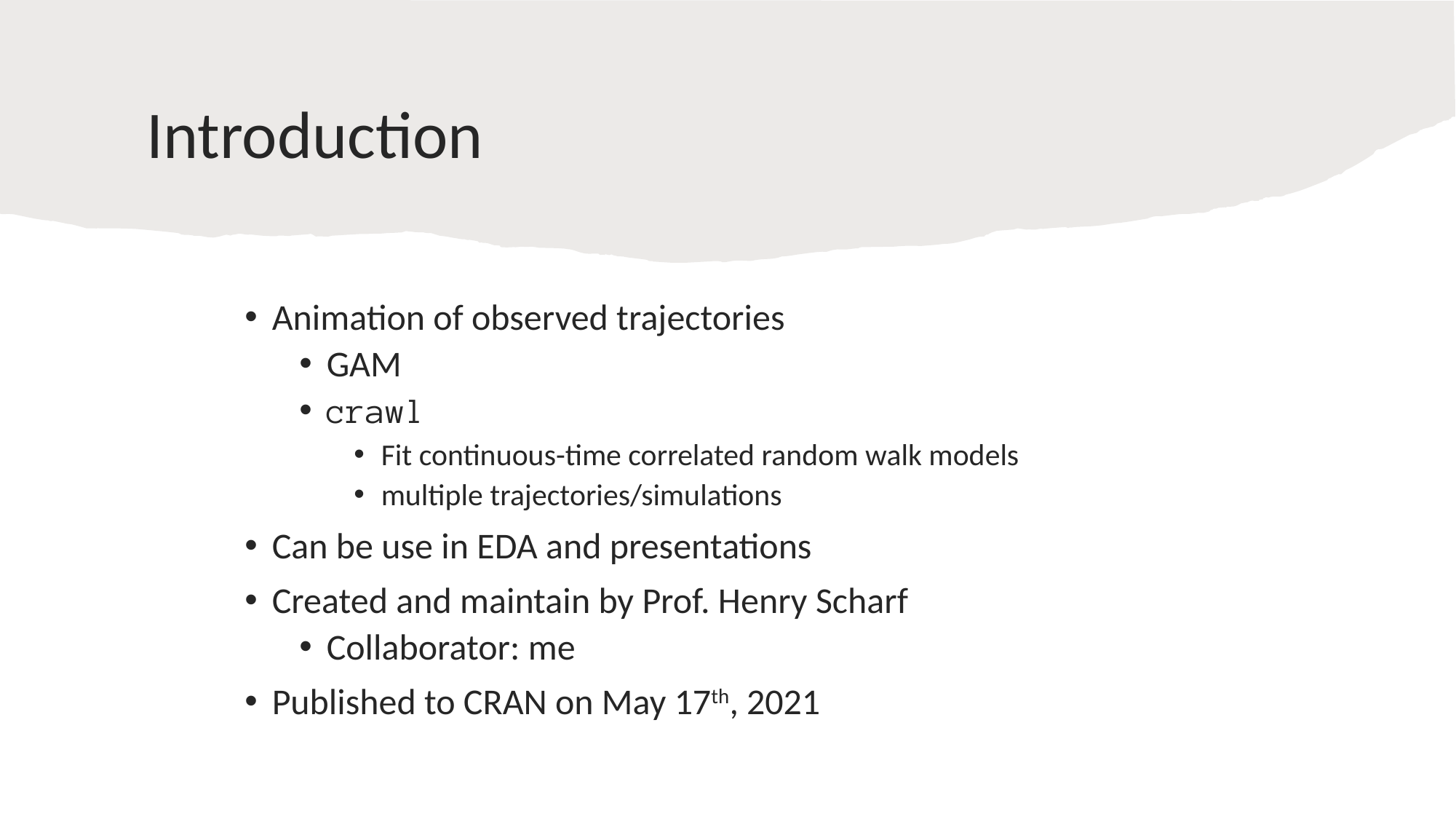

# Introduction
Animation of observed trajectories
GAM
crawl
Fit continuous-time correlated random walk models
multiple trajectories/simulations
Can be use in EDA and presentations
Created and maintain by Prof. Henry Scharf
Collaborator: me
Published to CRAN on May 17th, 2021